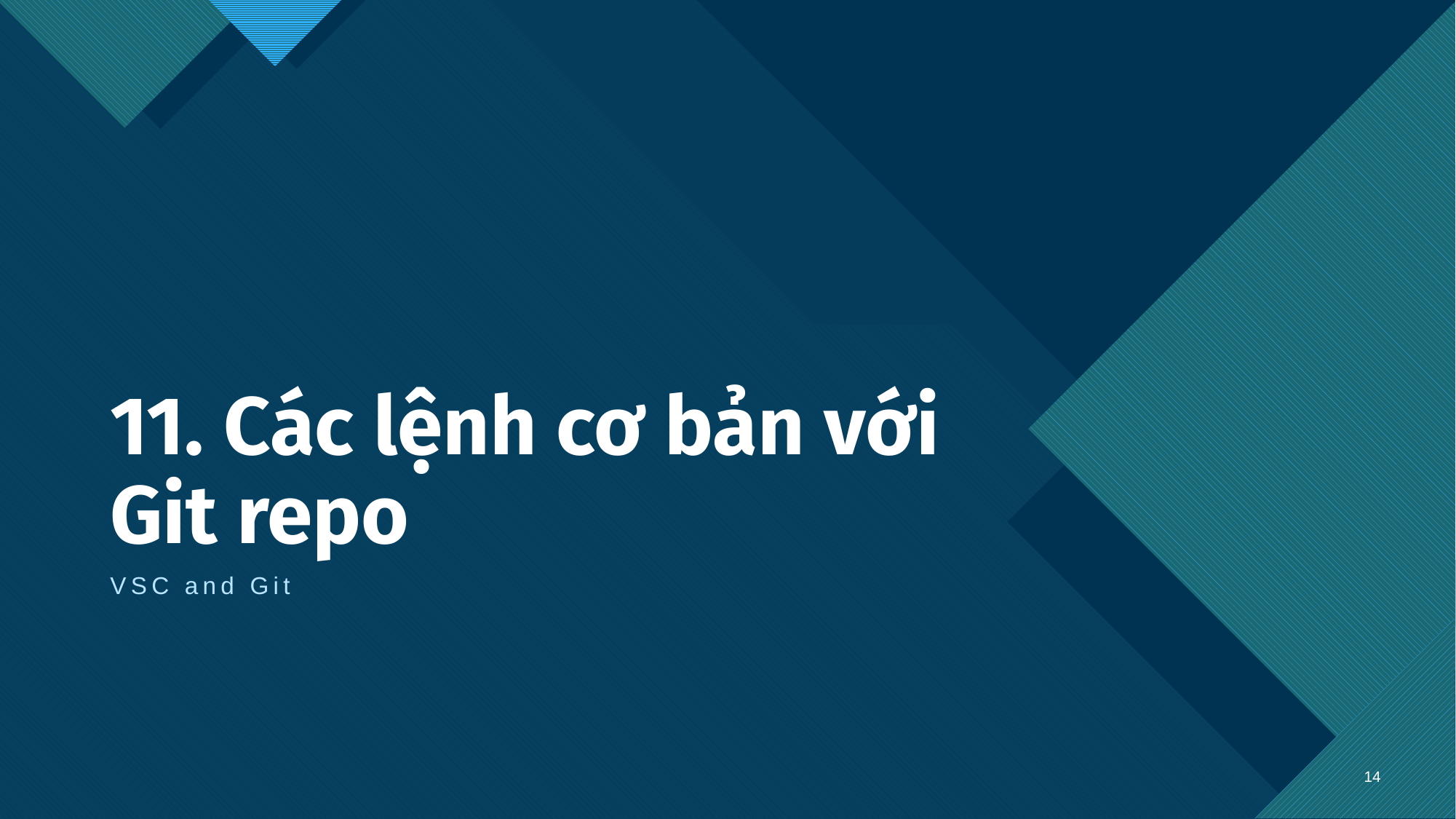

# 11. Các lệnh cơ bản với Git repo
VSC and Git
14